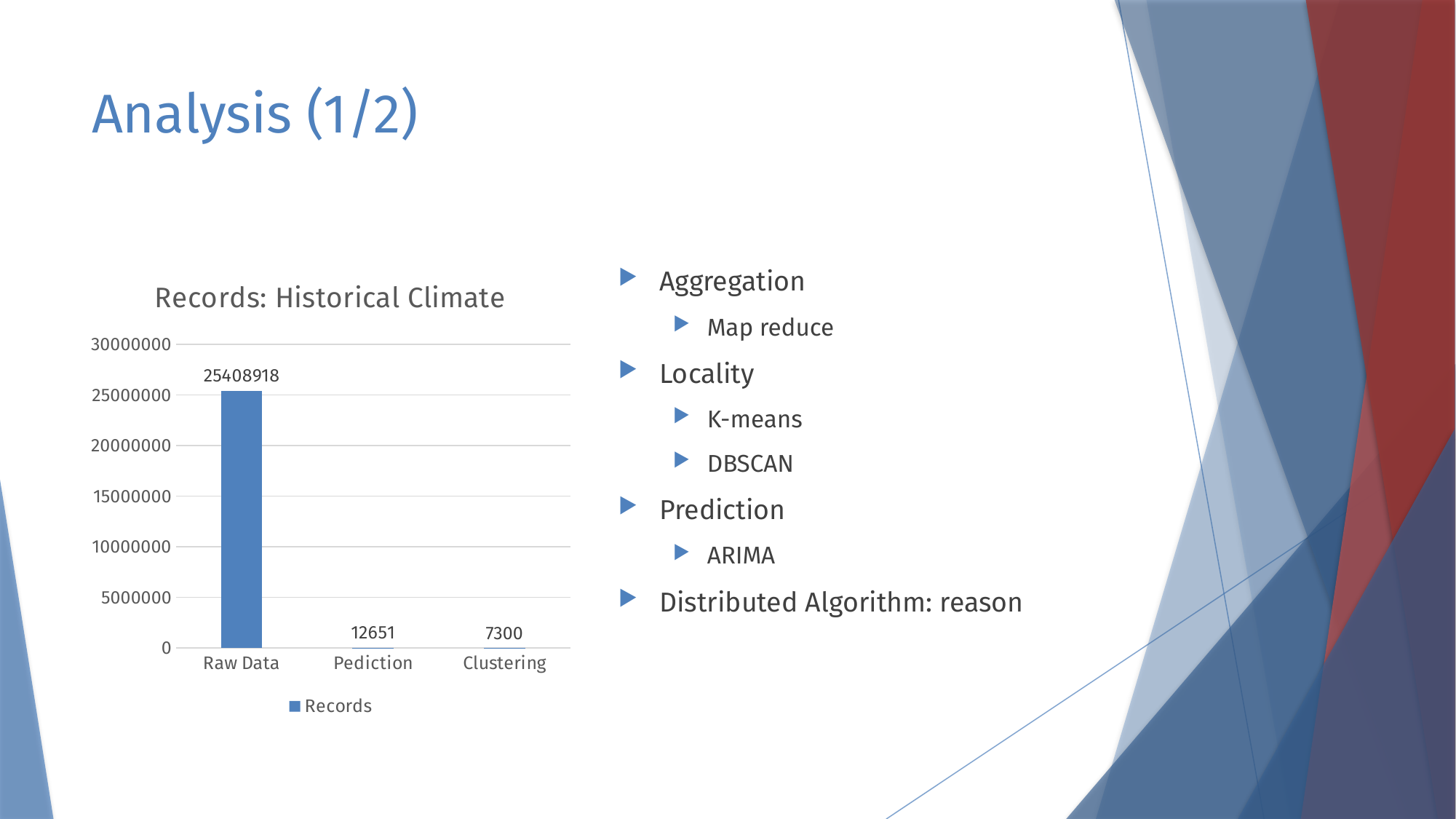

# Analysis (1/2)

### Chart: Records: Historical Climate

| Category | Records |
|---|---|
| Raw Data | 25408918.0 |
| Pediction | 12651.0 |
| Clustering | 7300.0 |
Aggregation
Map reduce
Locality
K-means
DBSCAN
Prediction
ARIMA
Distributed Algorithm: reason